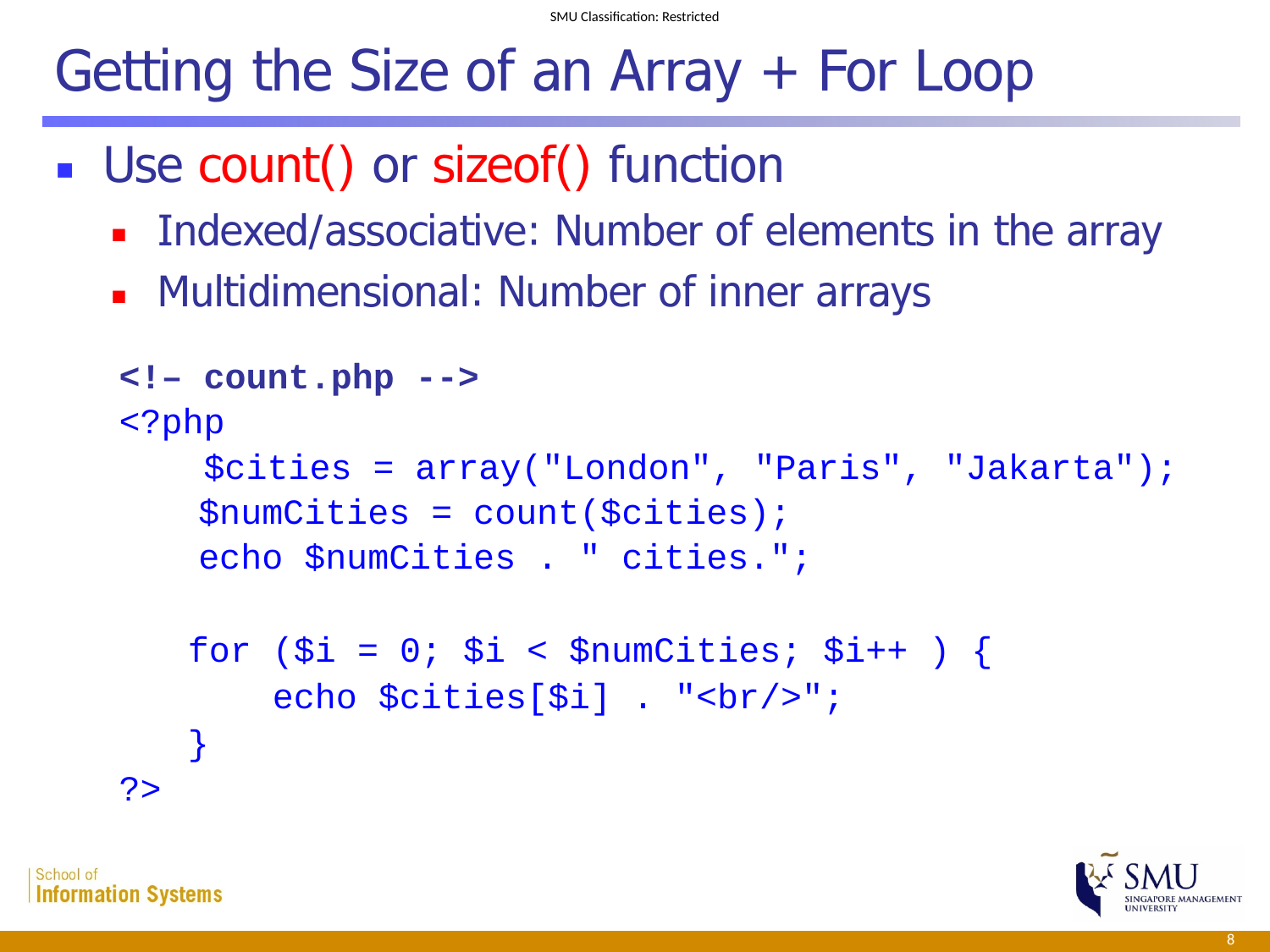

# Getting the Size of an Array + For Loop
Use count() or sizeof() function
Indexed/associative: Number of elements in the array
Multidimensional: Number of inner arrays
	<!– count.php -->
	<?php
	    $cities = array("London", "Paris", "Jakarta");
      $numCities = count($cities);
      echo $numCities . " cities.";

    for ($i = 0; $i < $numCities; $i++ ) {
        echo $cities[$i] . "<br/>";
    }
	?>

                        8